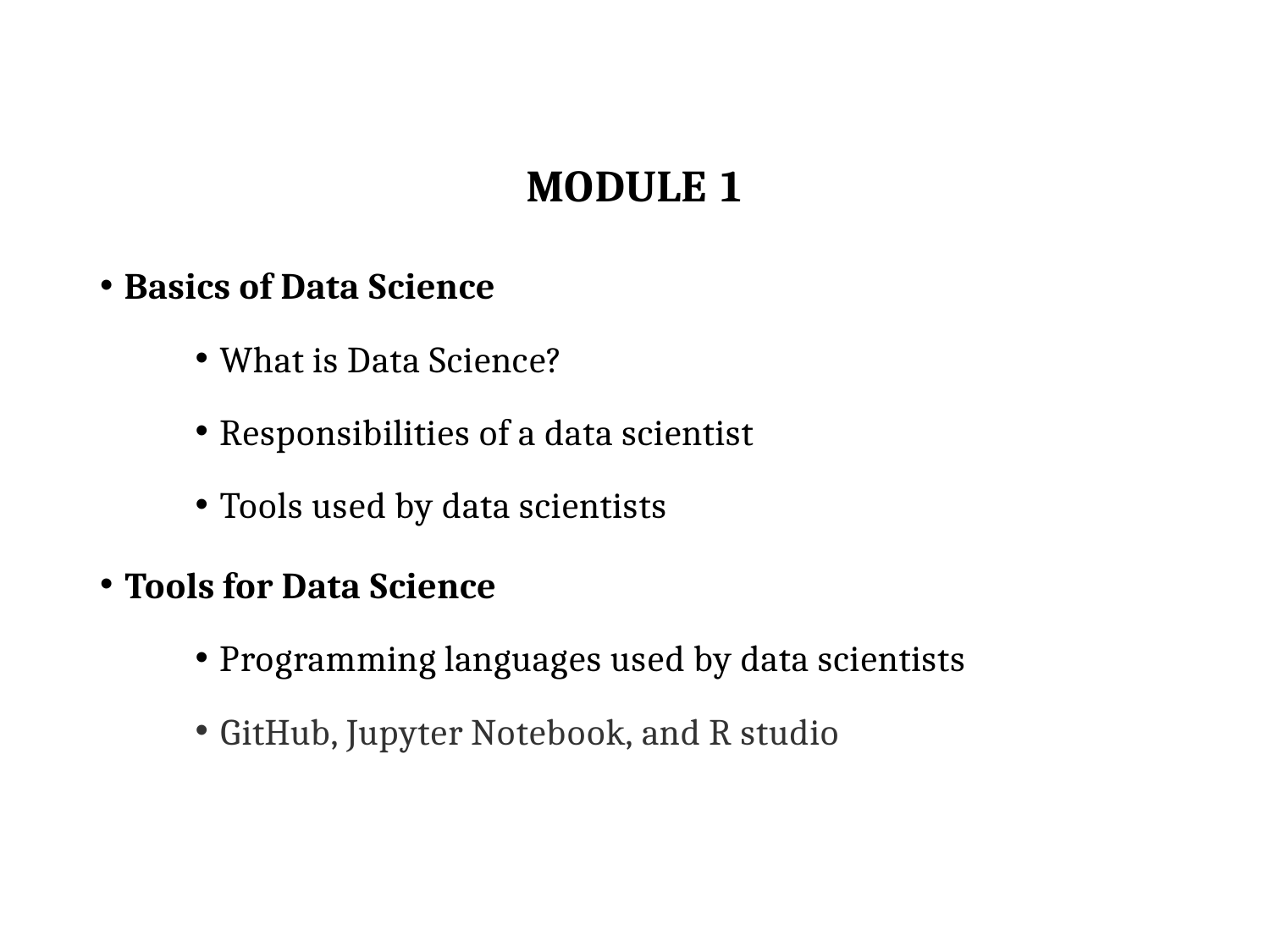

# MODULE 1
Basics of Data Science
What is Data Science?
Responsibilities of a data scientist
Tools used by data scientists
Tools for Data Science
Programming languages used by data scientists
GitHub, Jupyter Notebook, and R studio